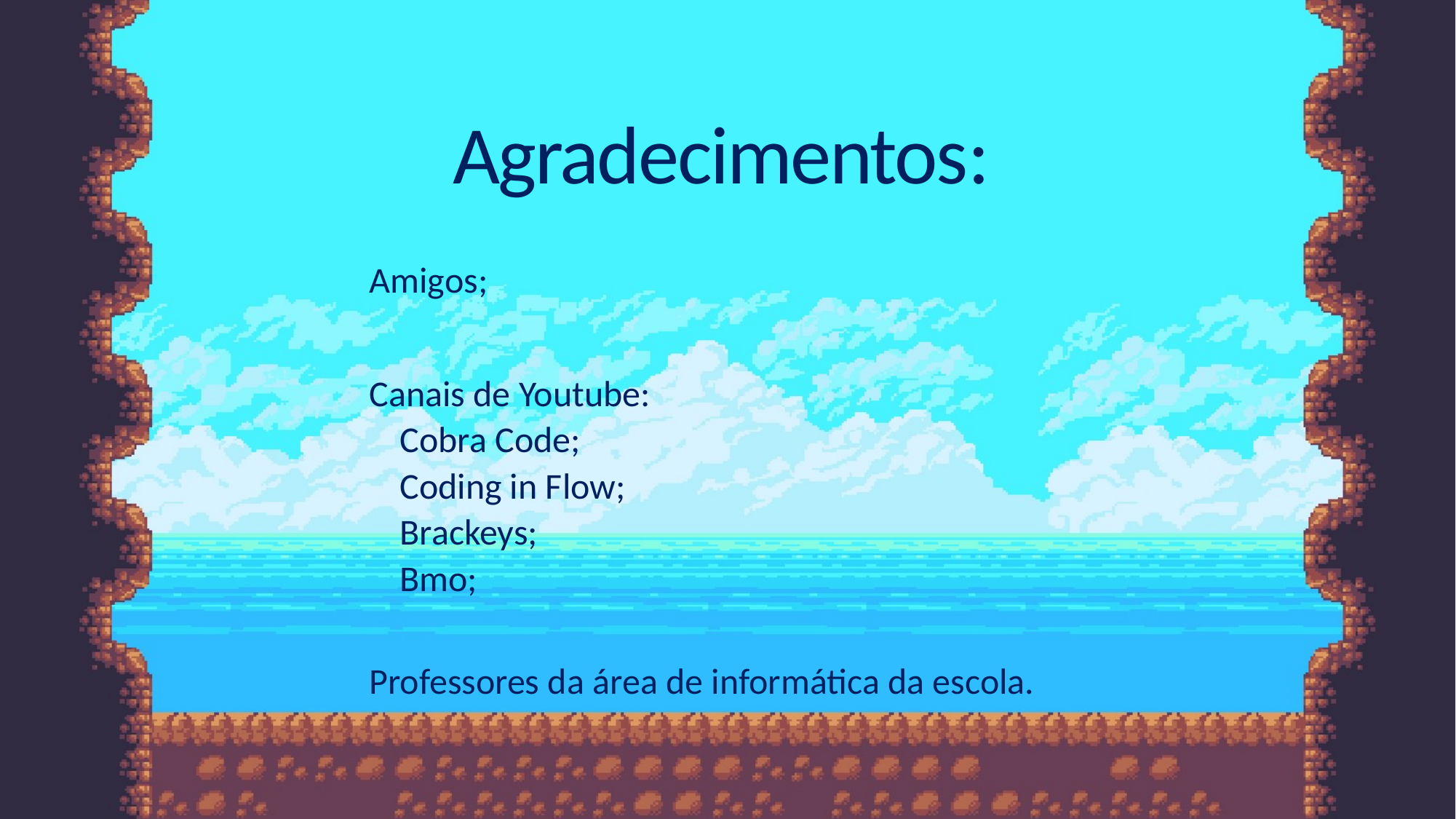

# Agradecimentos:
Amigos;

Canais de Youtube:
Cobra Code;
Coding in Flow;
Brackeys;
Bmo;

Professores da área de informática da escola.